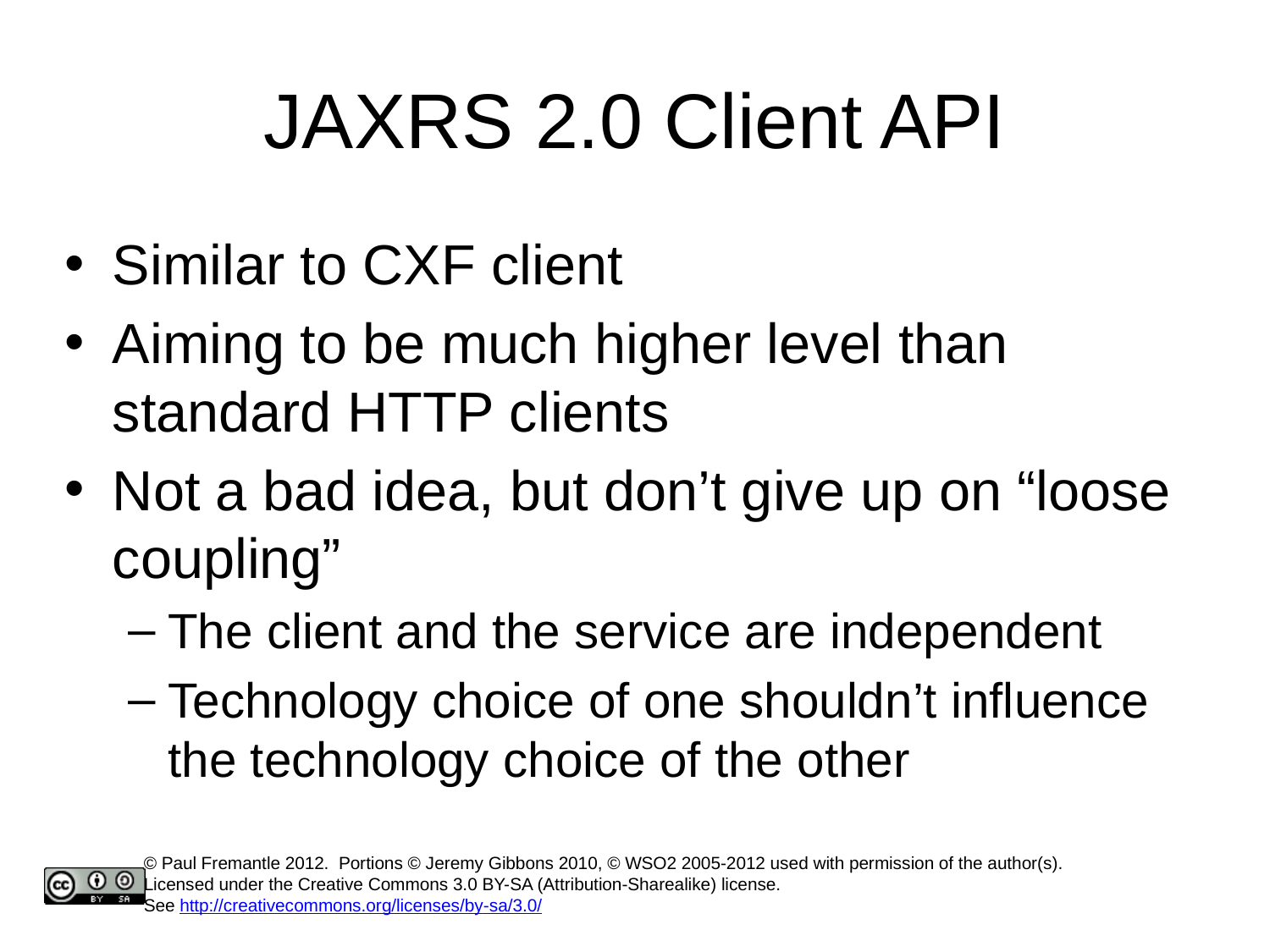

# JAXRS 2.0 Client API
Similar to CXF client
Aiming to be much higher level than standard HTTP clients
Not a bad idea, but don’t give up on “loose coupling”
The client and the service are independent
Technology choice of one shouldn’t influence the technology choice of the other